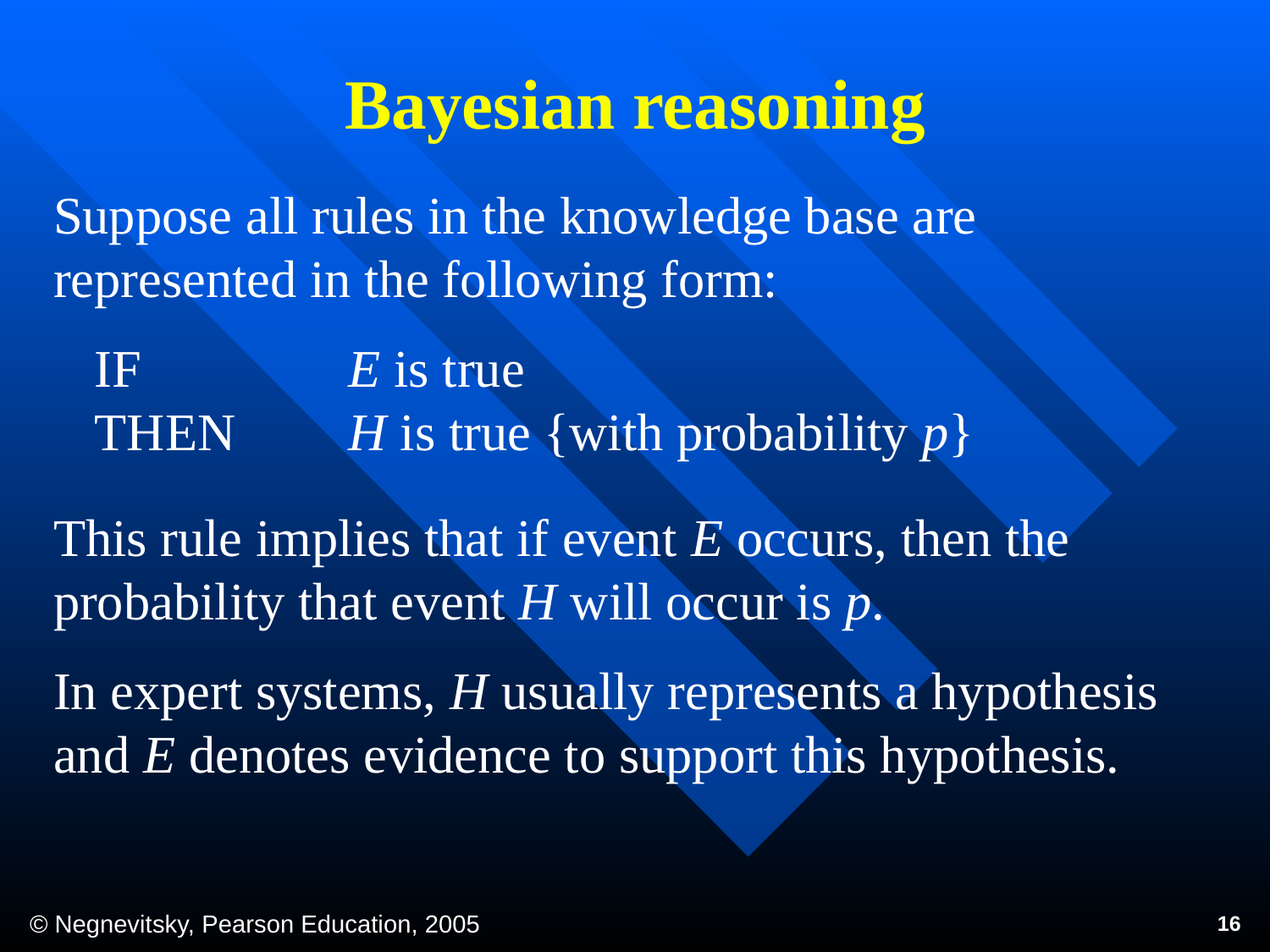

Bayesian reasoning
Suppose all rules in the knowledge base are       represented in the following form:

This rule implies that if event E occurs, then the  probability that event H will occur is p.
In expert systems, H usually represents a hypothesis      and E denotes evidence to support this hypothesis.
IF 		E is true                               THEN 	H is true {with probability p}